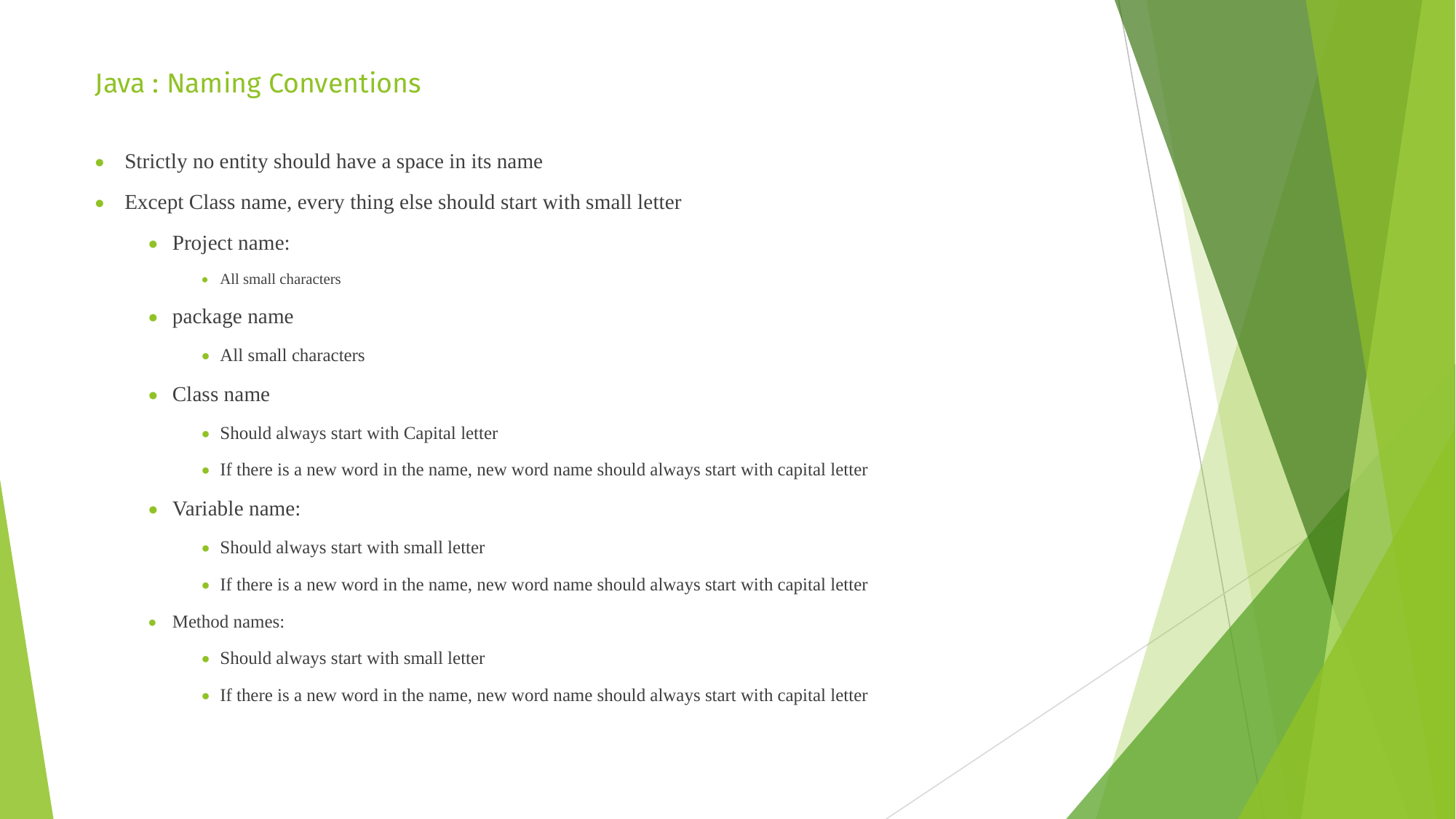

# Java : Naming Conventions
Strictly no entity should have a space in its name
Except Class name, every thing else should start with small letter
Project name:
All small characters
package name
All small characters
Class name
Should always start with Capital letter
If there is a new word in the name, new word name should always start with capital letter
Variable name:
Should always start with small letter
If there is a new word in the name, new word name should always start with capital letter
Method names:
Should always start with small letter
If there is a new word in the name, new word name should always start with capital letter